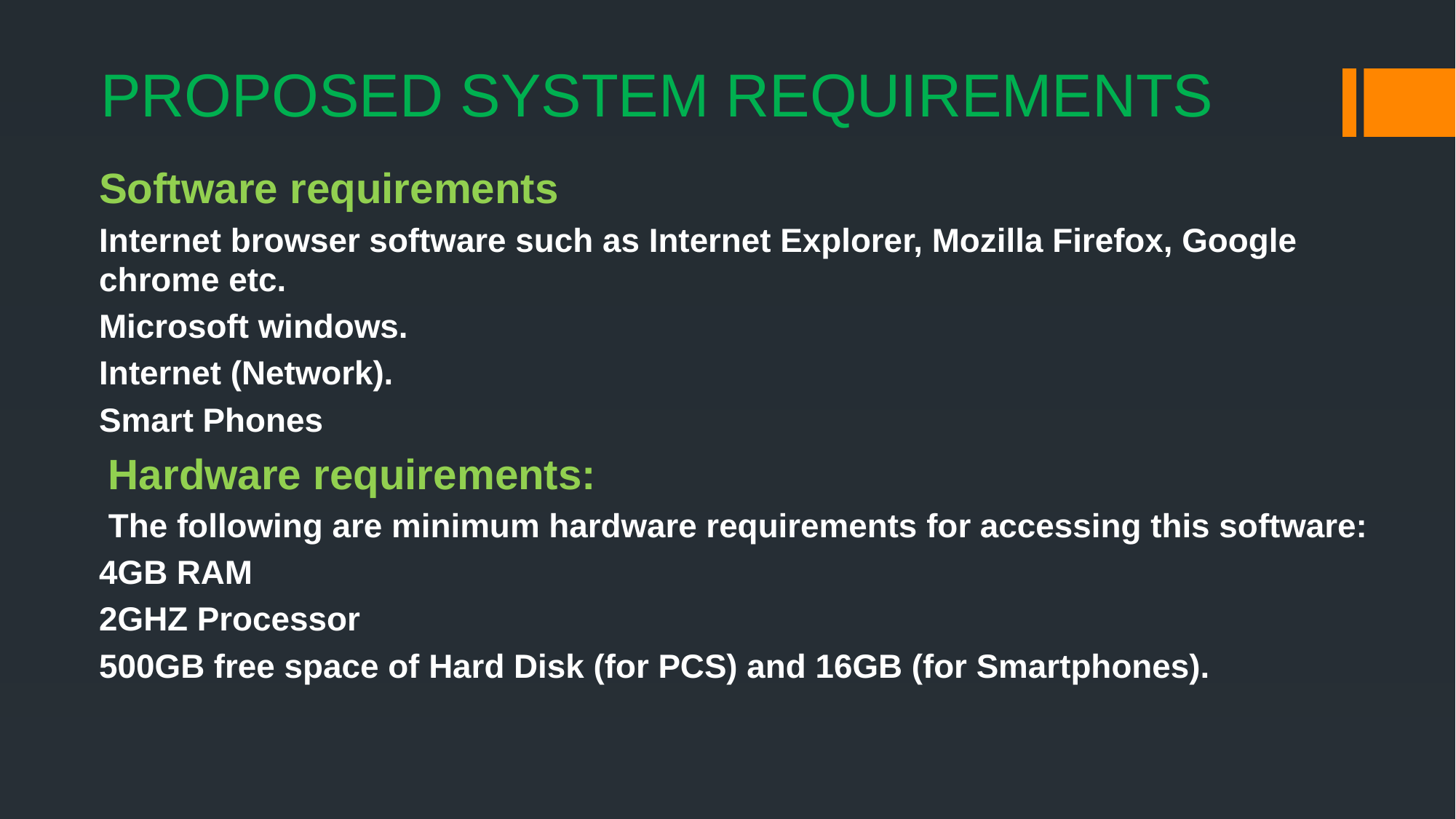

# PROPOSED SYSTEM REQUIREMENTS
Software requirements
Internet browser software such as Internet Explorer, Mozilla Firefox, Google chrome etc.
Microsoft windows.
Internet (Network).
Smart Phones
 Hardware requirements:
 The following are minimum hardware requirements for accessing this software:
4GB RAM
2GHZ Processor
500GB free space of Hard Disk (for PCS) and 16GB (for Smartphones).